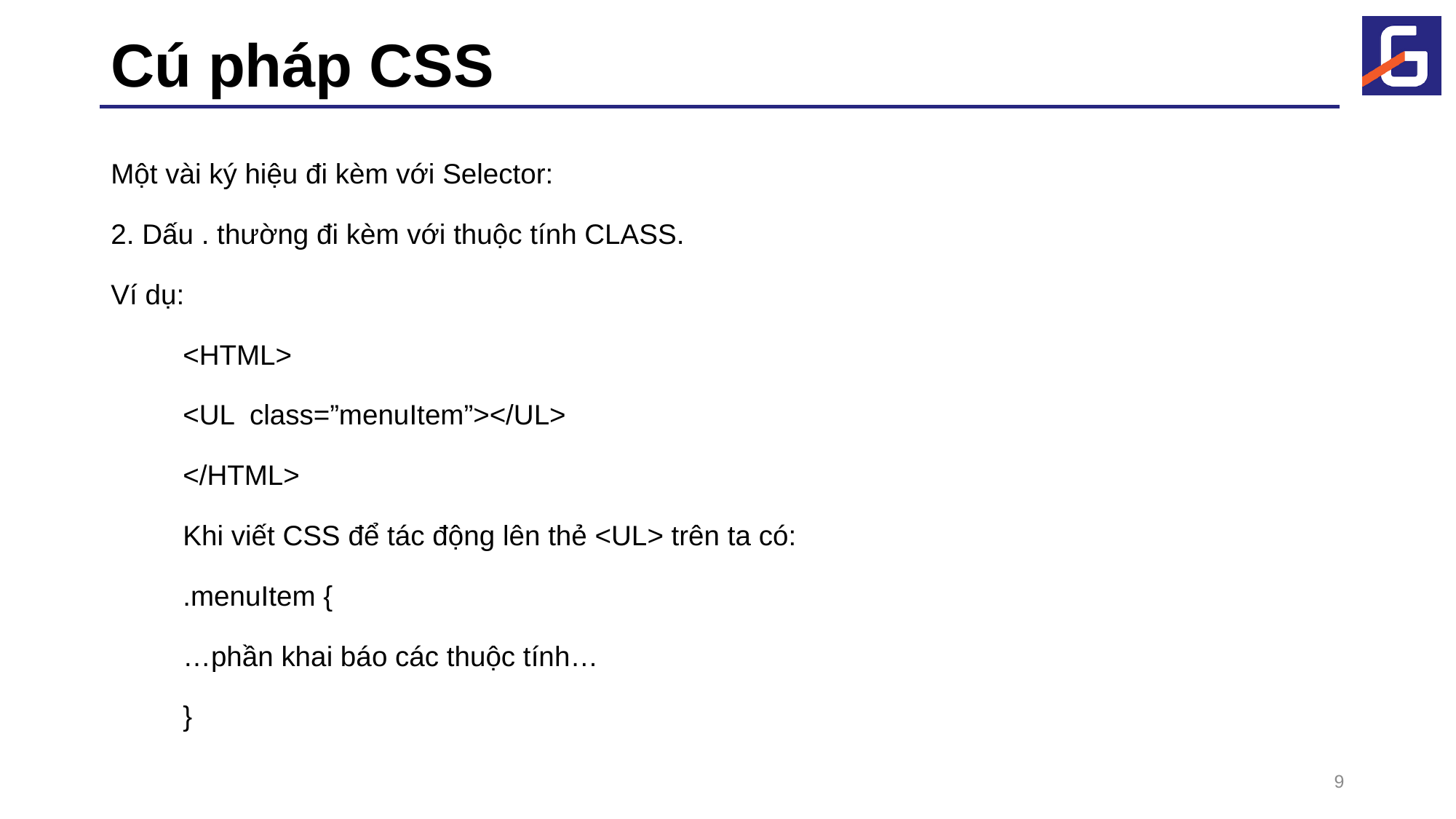

# Cú pháp CSS
Một vài ký hiệu đi kèm với Selector:
2. Dấu . thường đi kèm với thuộc tính CLASS.
Ví dụ:
	<HTML>
		<UL  class=”menuItem”></UL>
	</HTML>
	Khi viết CSS để tác động lên thẻ <UL> trên ta có:
	.menuItem {
		…phần khai báo các thuộc tính…
	}
9